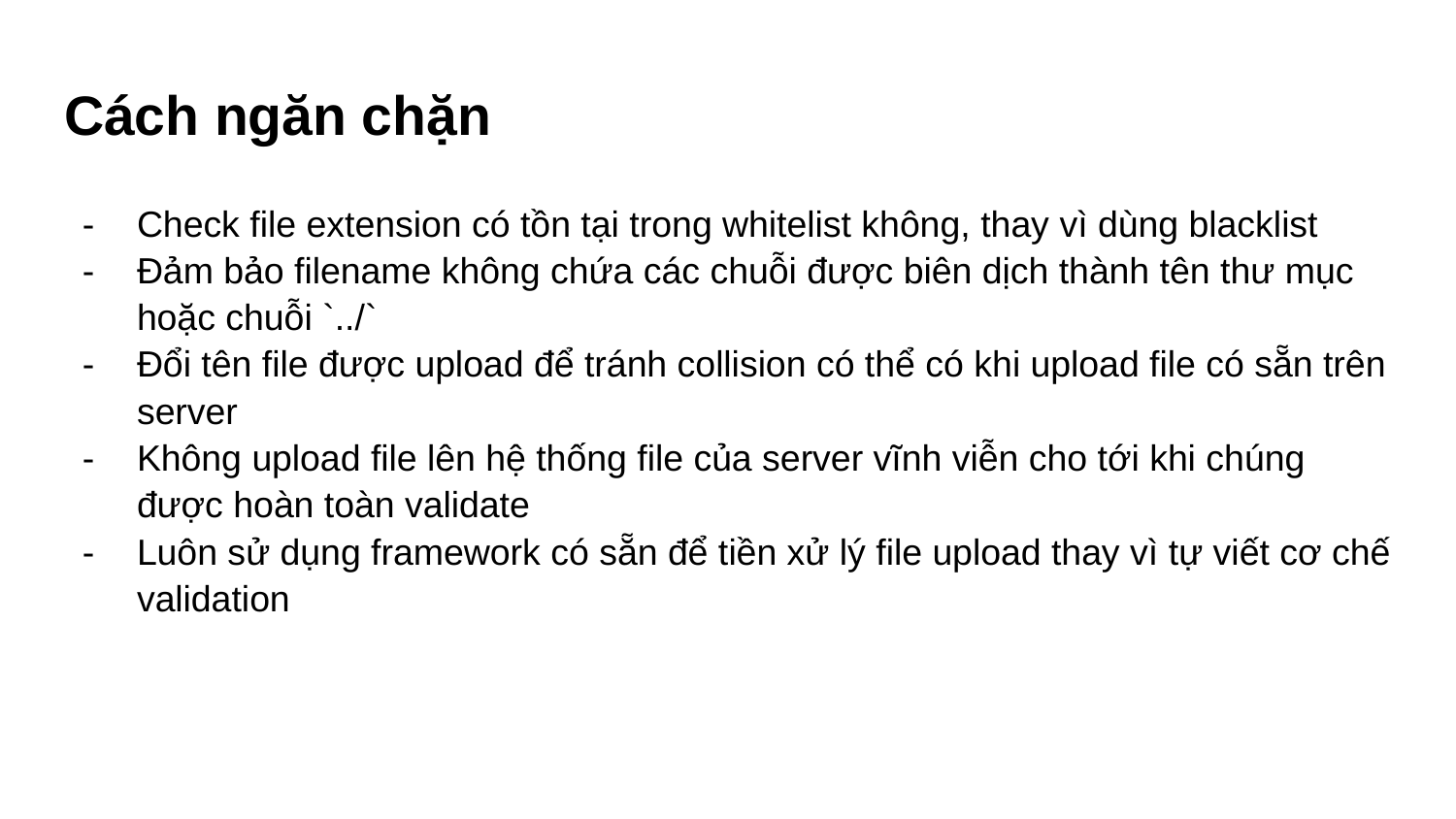

# Cách ngăn chặn
Check file extension có tồn tại trong whitelist không, thay vì dùng blacklist
Đảm bảo filename không chứa các chuỗi được biên dịch thành tên thư mục hoặc chuỗi `../`
Đổi tên file được upload để tránh collision có thể có khi upload file có sẵn trên server
Không upload file lên hệ thống file của server vĩnh viễn cho tới khi chúng được hoàn toàn validate
Luôn sử dụng framework có sẵn để tiền xử lý file upload thay vì tự viết cơ chế validation